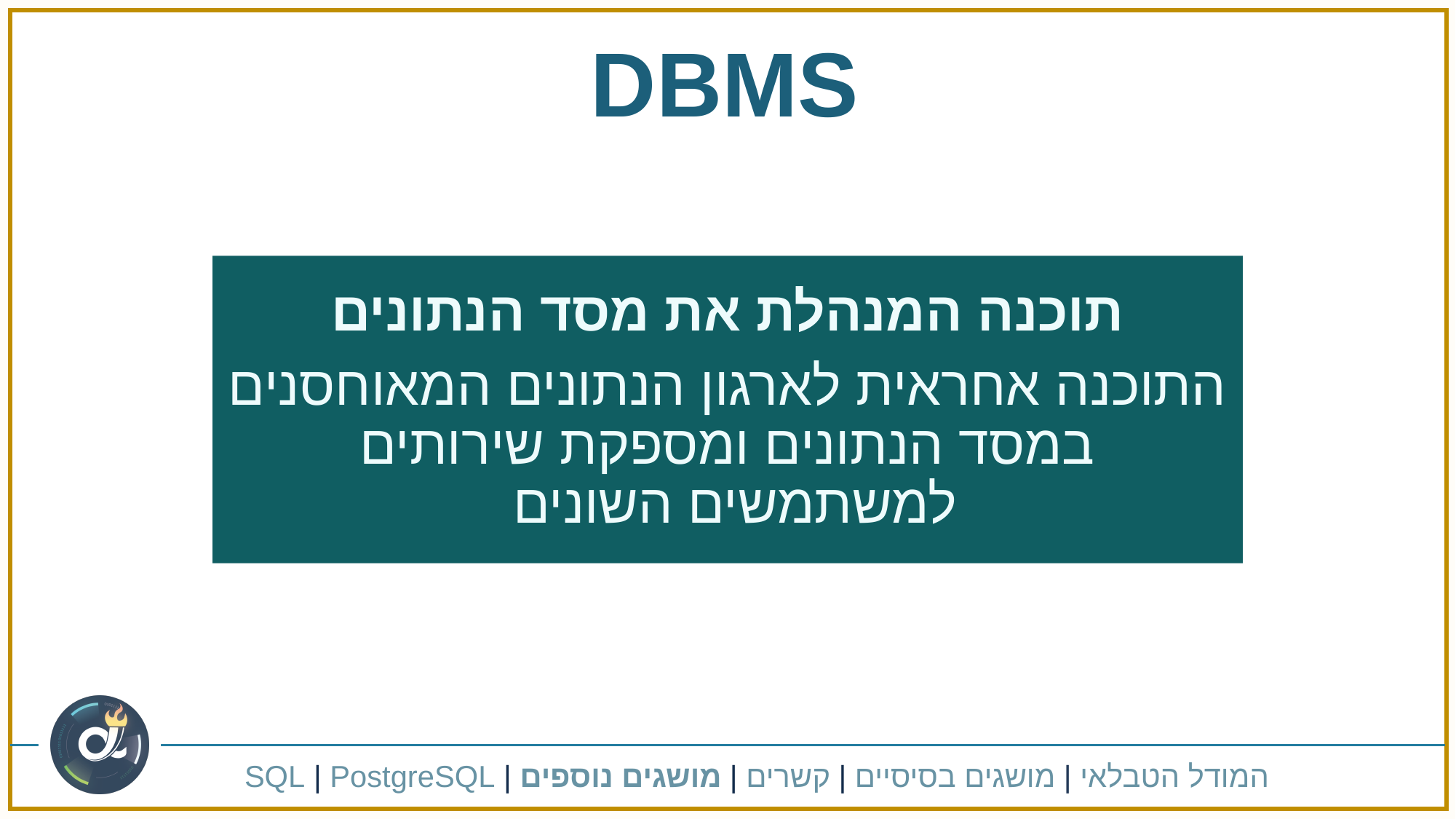

DBMS
תוכנה המנהלת את מסד הנתונים
התוכנה אחראית לארגון הנתונים המאוחסנים במסד הנתונים ומספקת שירותים למשתמשים השונים
המודל הטבלאי | מושגים בסיסיים | קשרים | מושגים נוספים | SQL | PostgreSQL